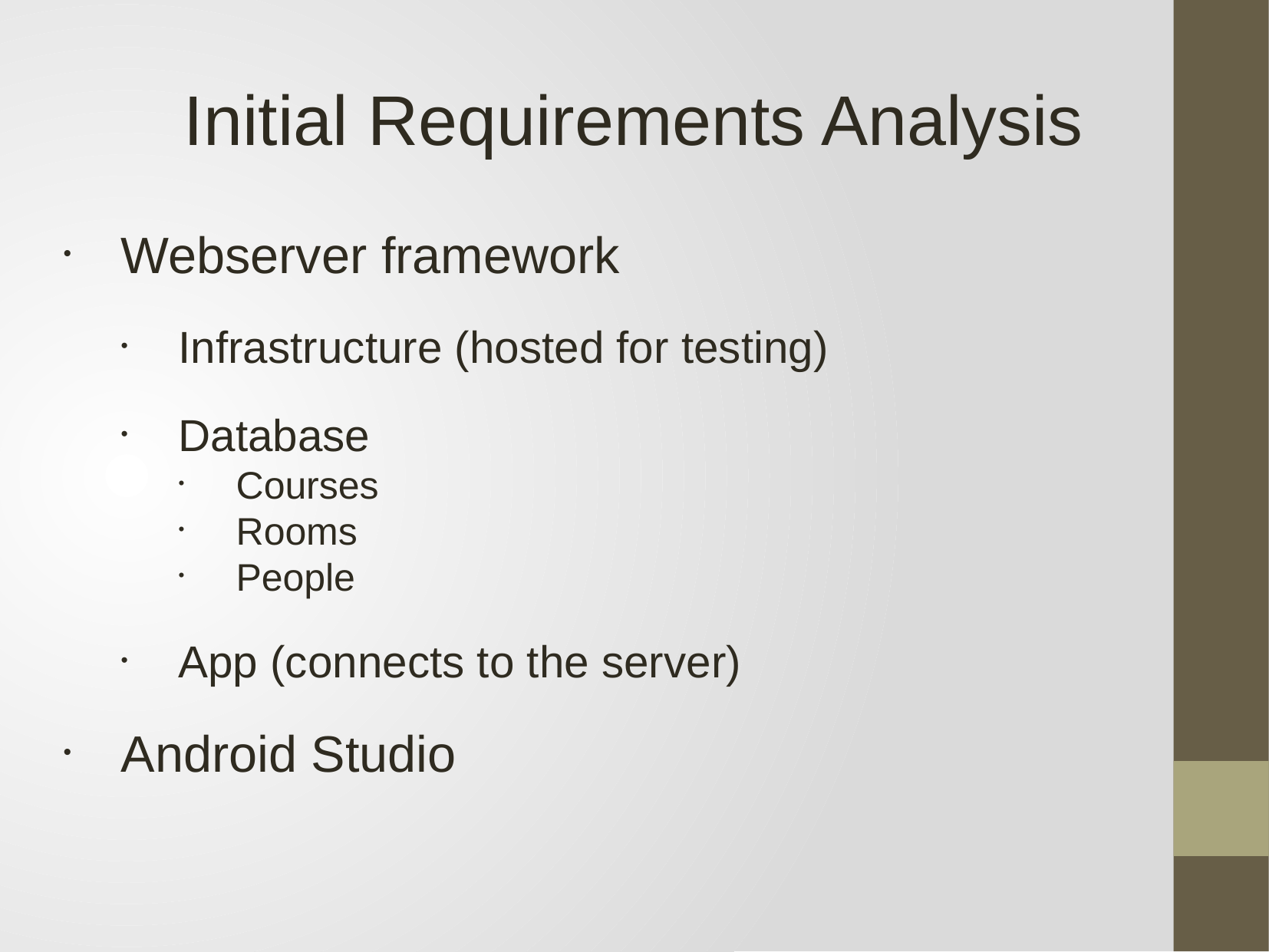

Initial Requirements Analysis
Webserver framework

Infrastructure (hosted for testing)

Database
Courses
Rooms
People

App (connects to the server)

Android Studio